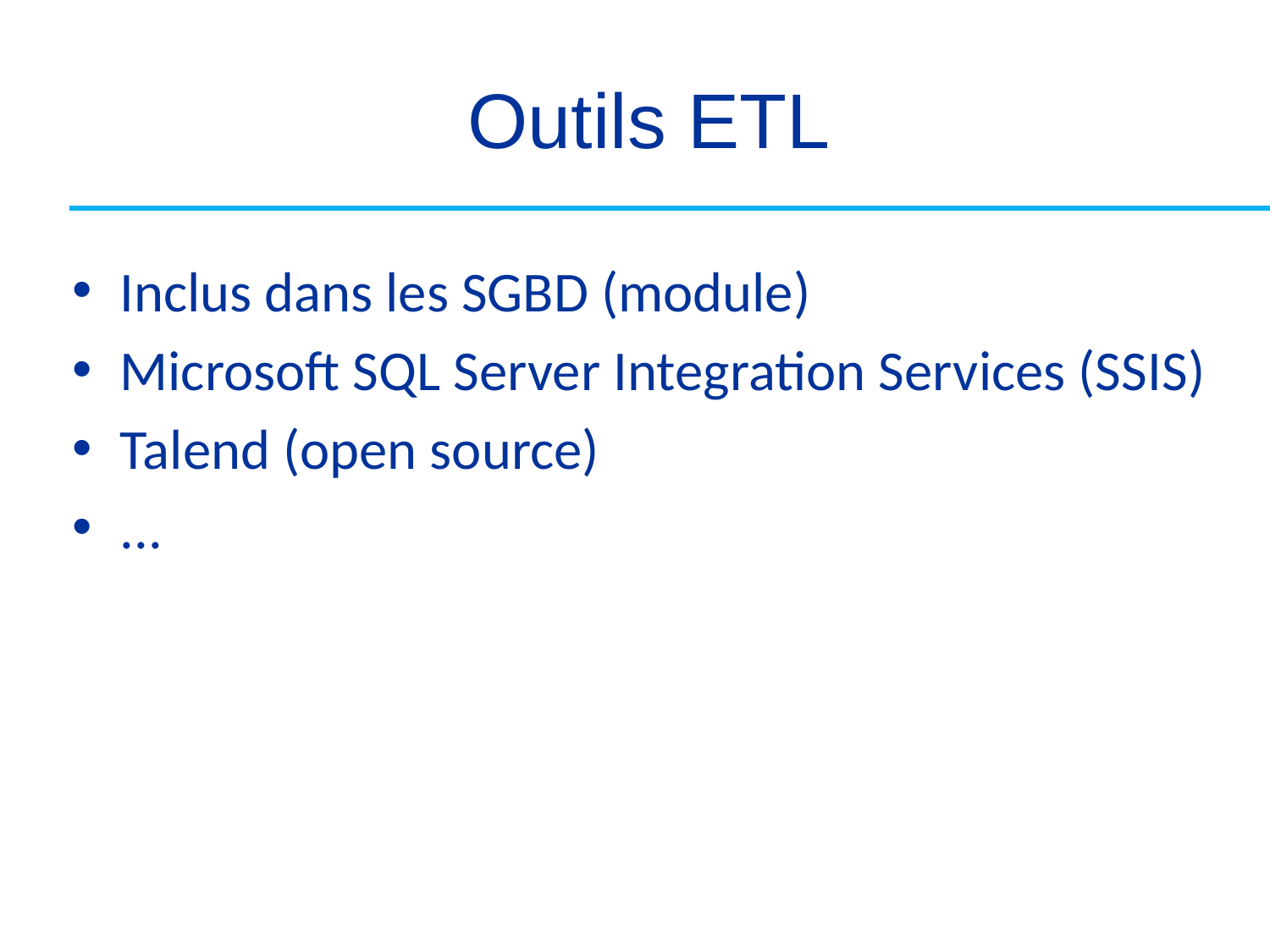

# Outils ETL

Inclus dans les SGBD (module)
Microsoft SQL Server Integration Services (SSIS)
Talend (open source)
...